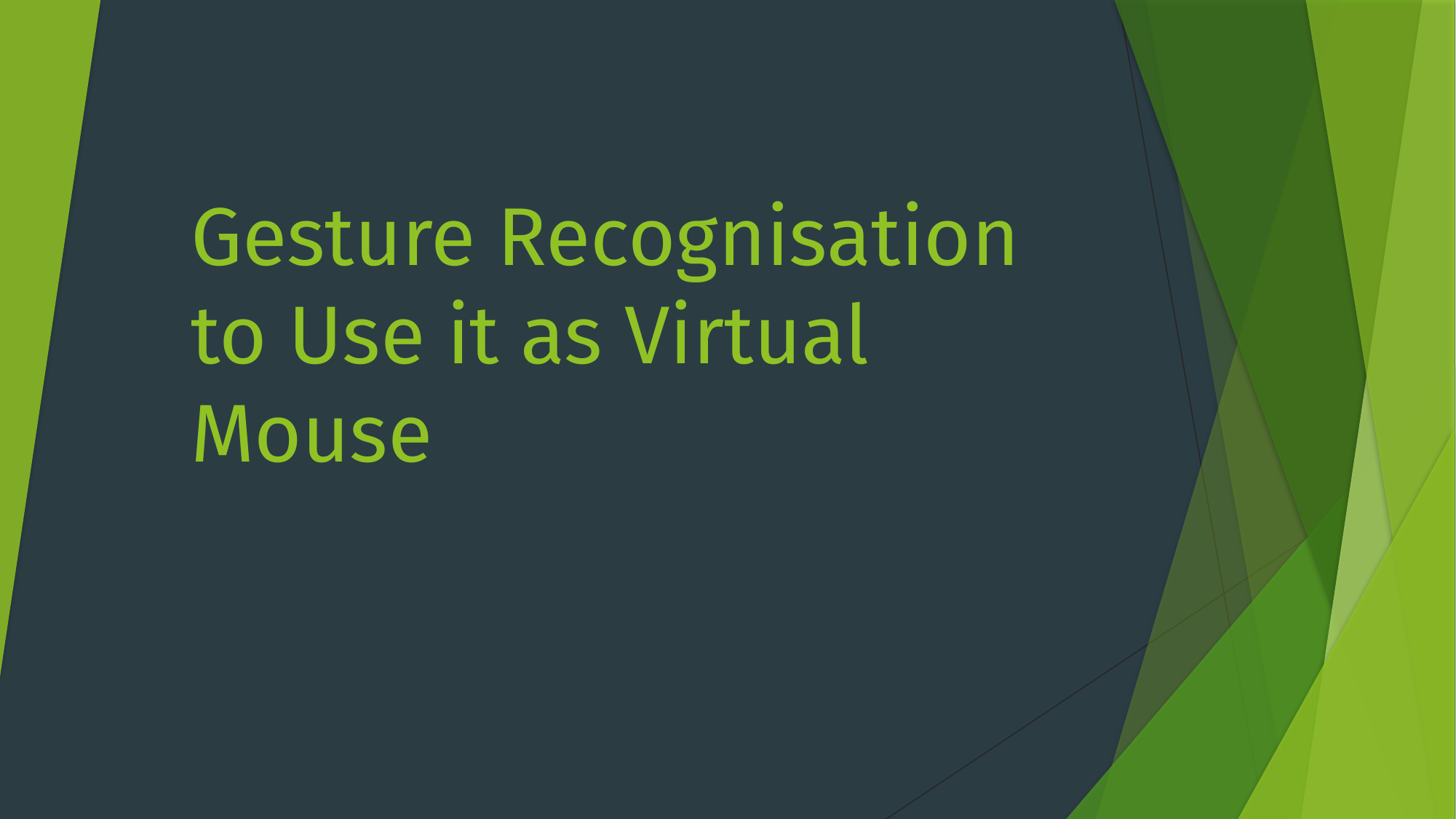

# Gesture Recognisation to Use it as Virtual Mouse